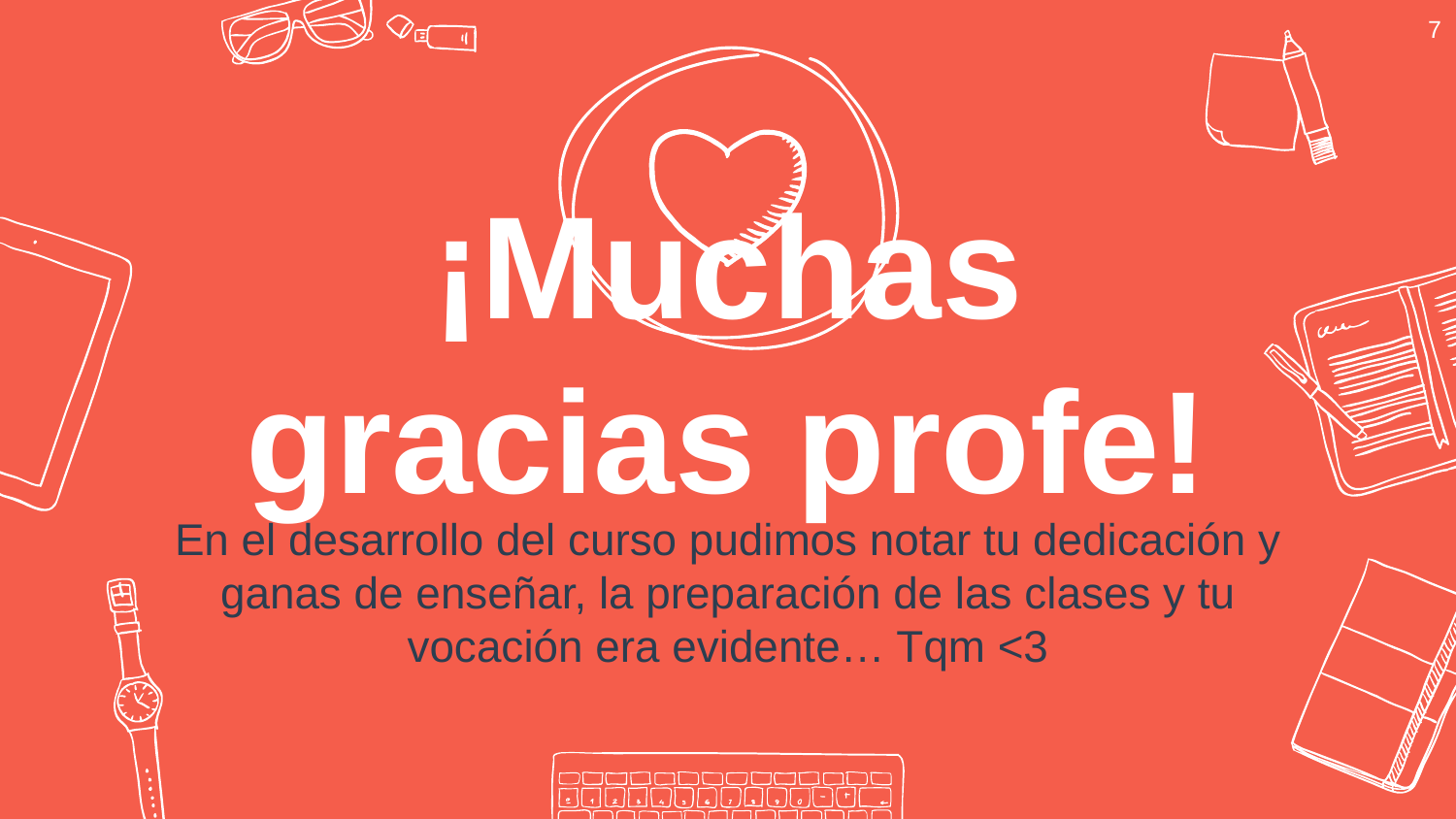

7

¡Muchas gracias profe!
En el desarrollo del curso pudimos notar tu dedicación y ganas de enseñar, la preparación de las clases y tu vocación era evidente… Tqm <3